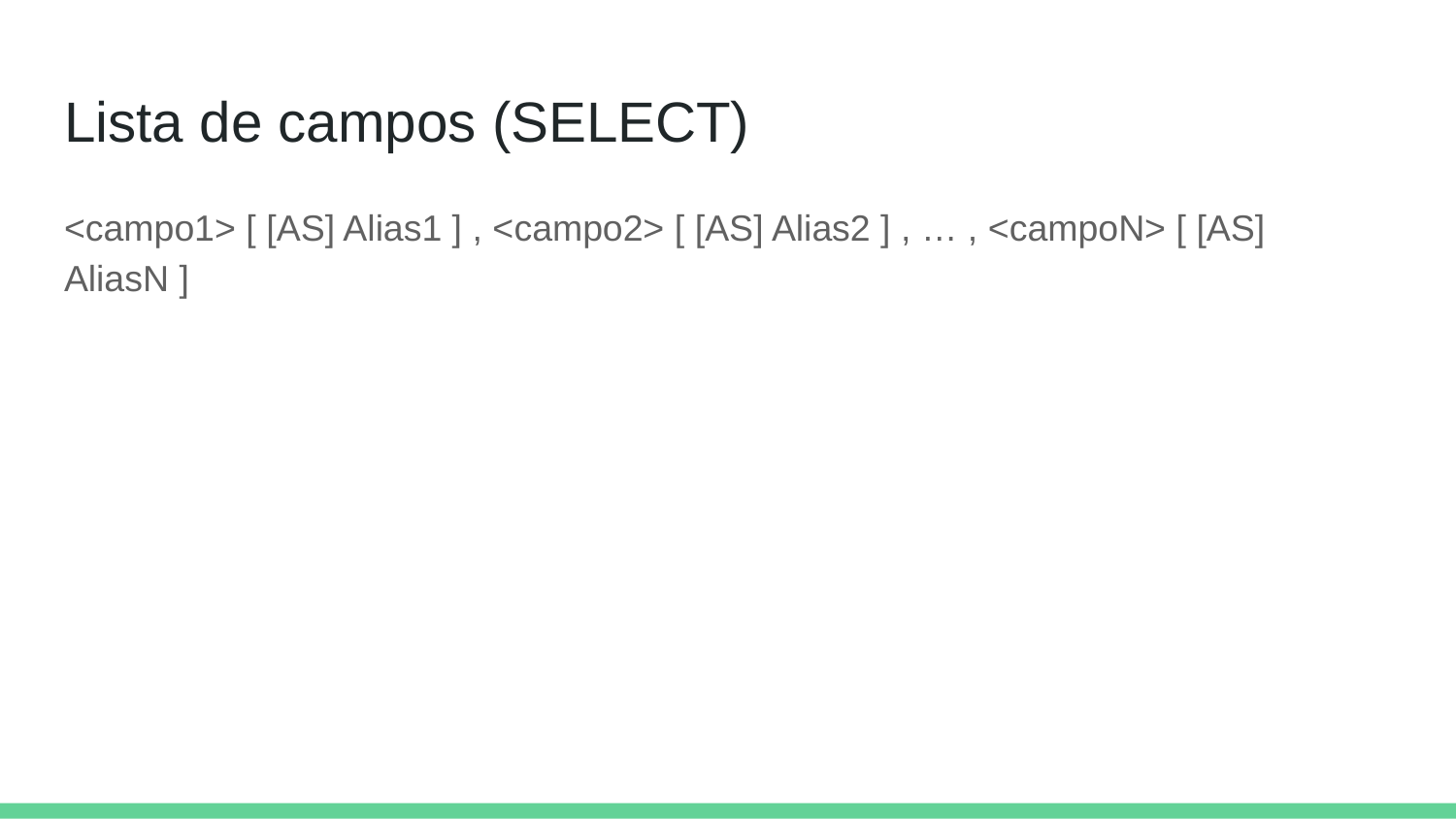

# Lista de campos (SELECT)
<campo1> [ [AS] Alias1 ] , <campo2> [ [AS] Alias2 ] , … , <campoN> [ [AS] AliasN ]